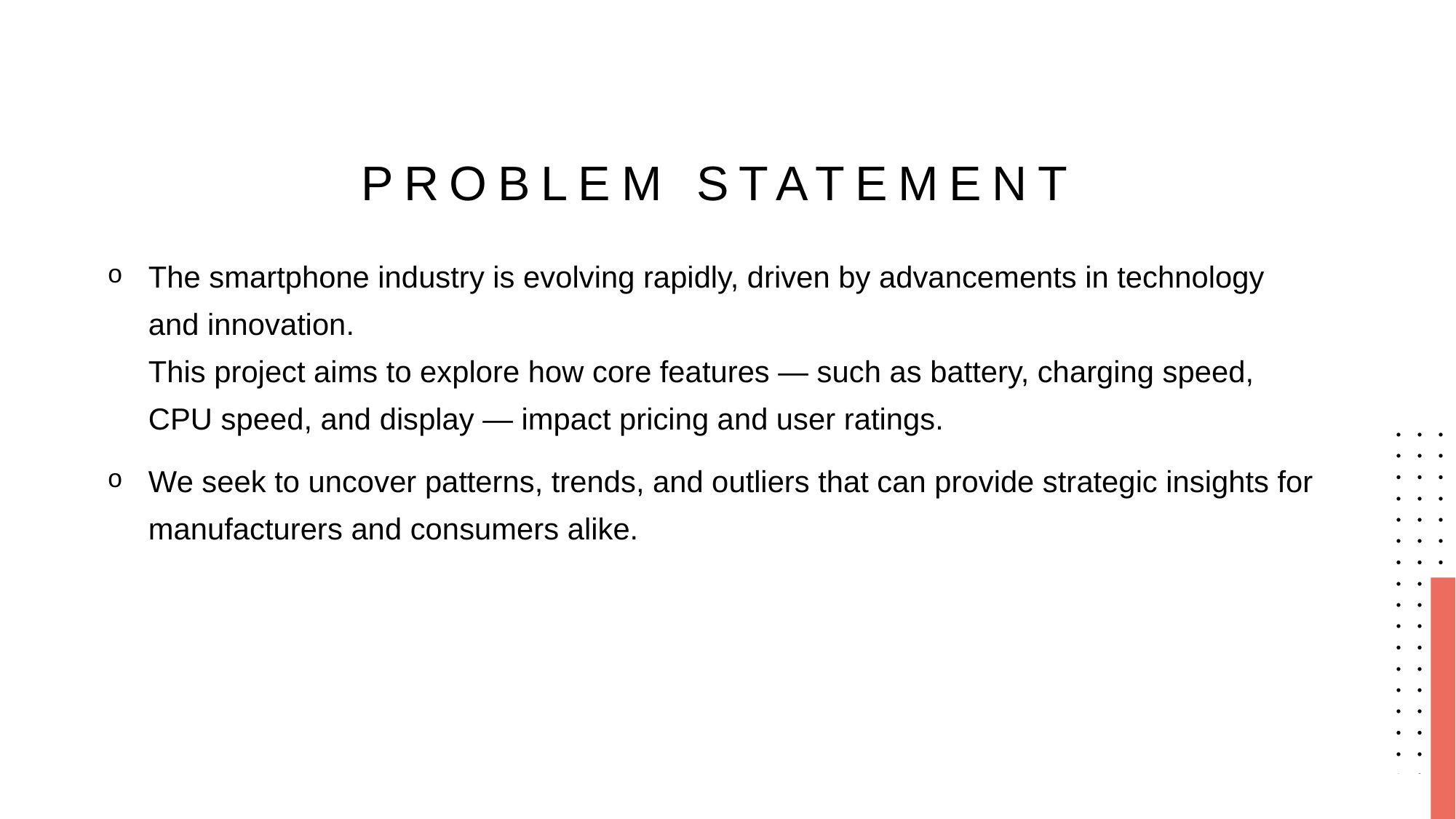

# Problem Statement
The smartphone industry is evolving rapidly, driven by advancements in technology and innovation.
This project aims to explore how core features — such as battery, charging speed, CPU speed, and display — impact pricing and user ratings.
We seek to uncover patterns, trends, and outliers that can provide strategic insights for manufacturers and consumers alike.